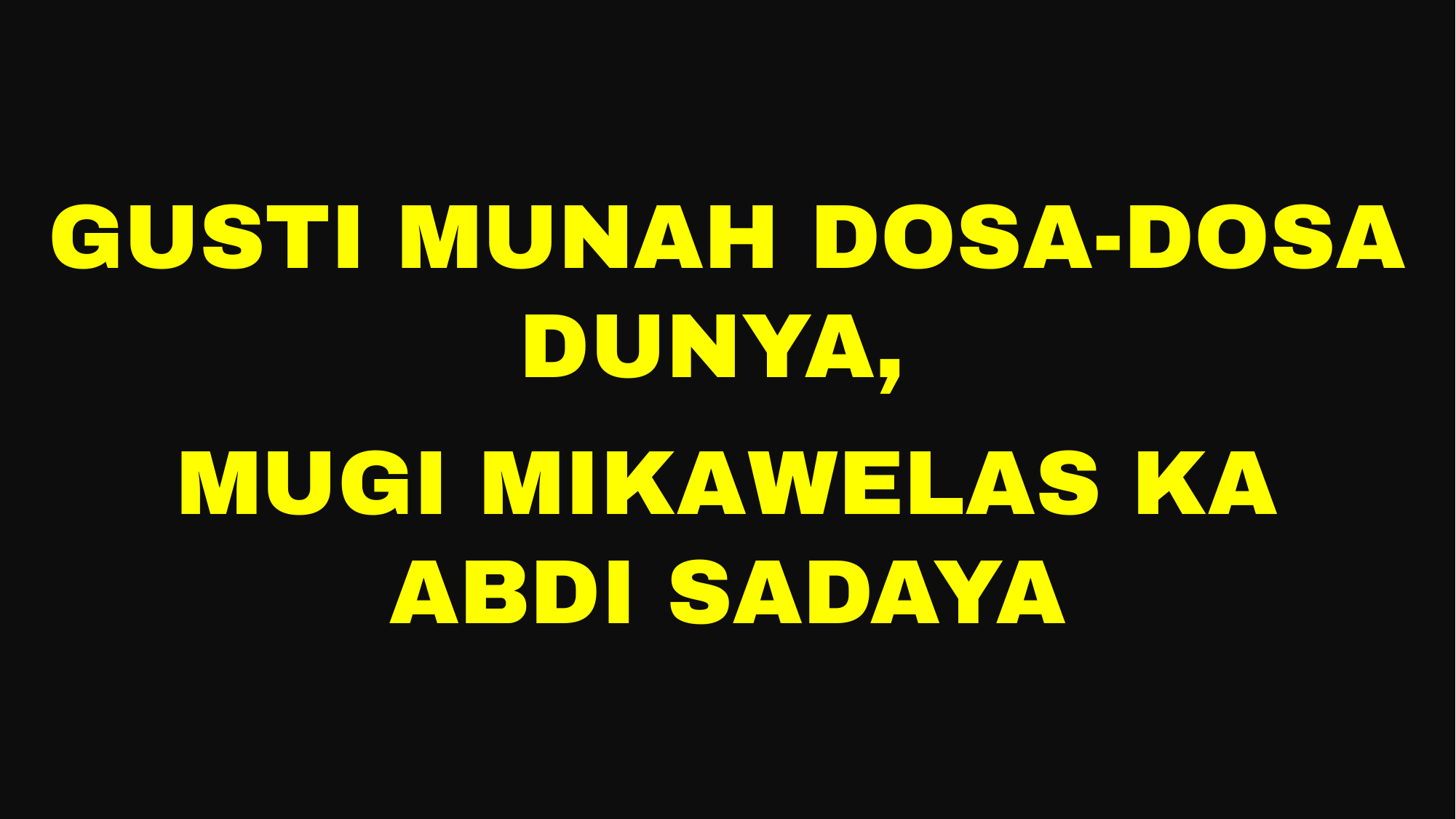

Gusti munah dosa-dosa dunya,
mugi mikawelas ka abdi sadaya